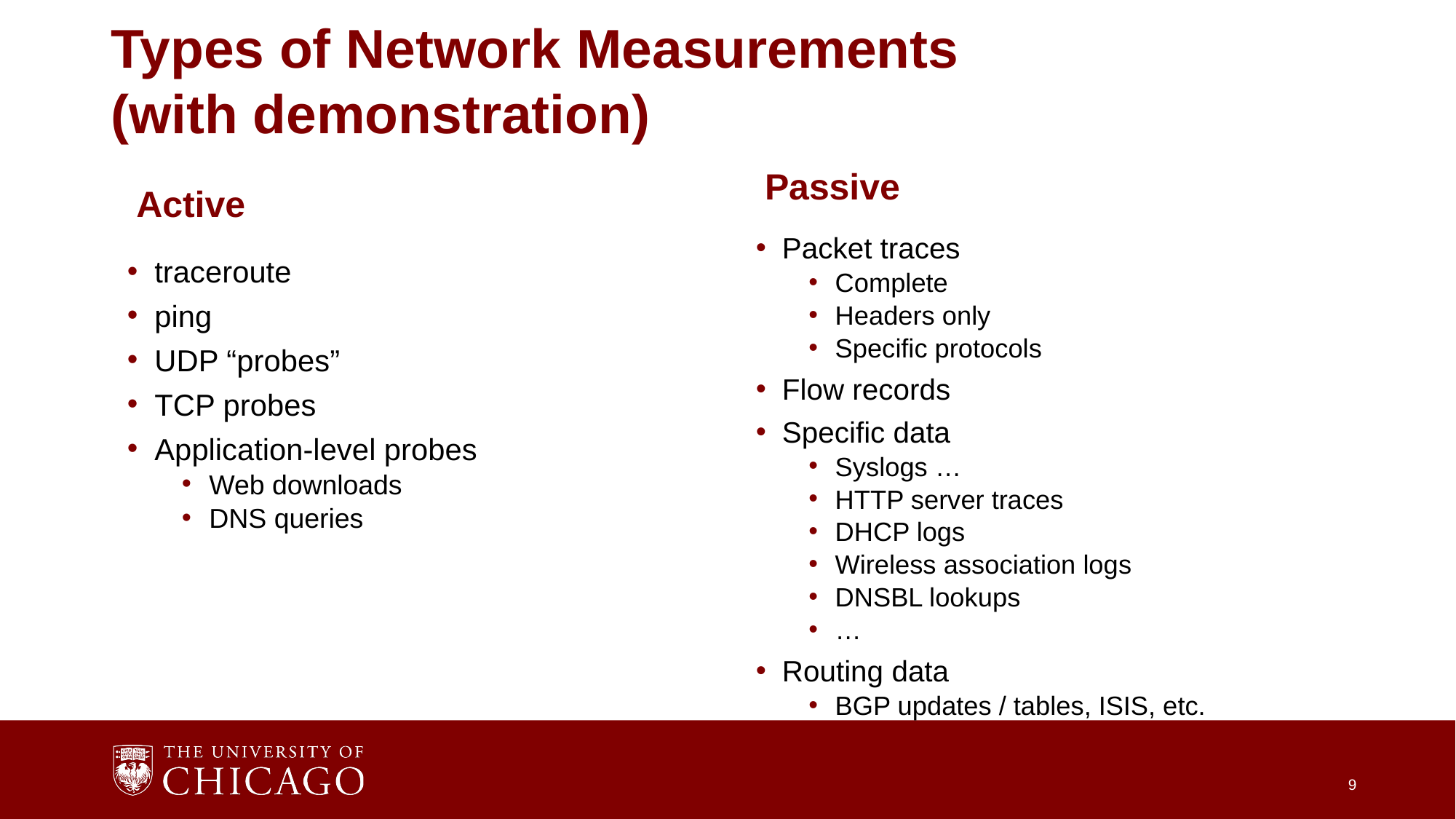

# Types of Network Measurements (with demonstration)
Passive
Active

Packet traces
Complete
Headers only
Specific protocols
Flow records
Specific data
Syslogs …
HTTP server traces
DHCP logs
Wireless association logs
DNSBL lookups
…
Routing data
BGP updates / tables, ISIS, etc.

traceroute
ping
UDP “probes”
TCP probes
Application-level probes
Web downloads
DNS queries
9